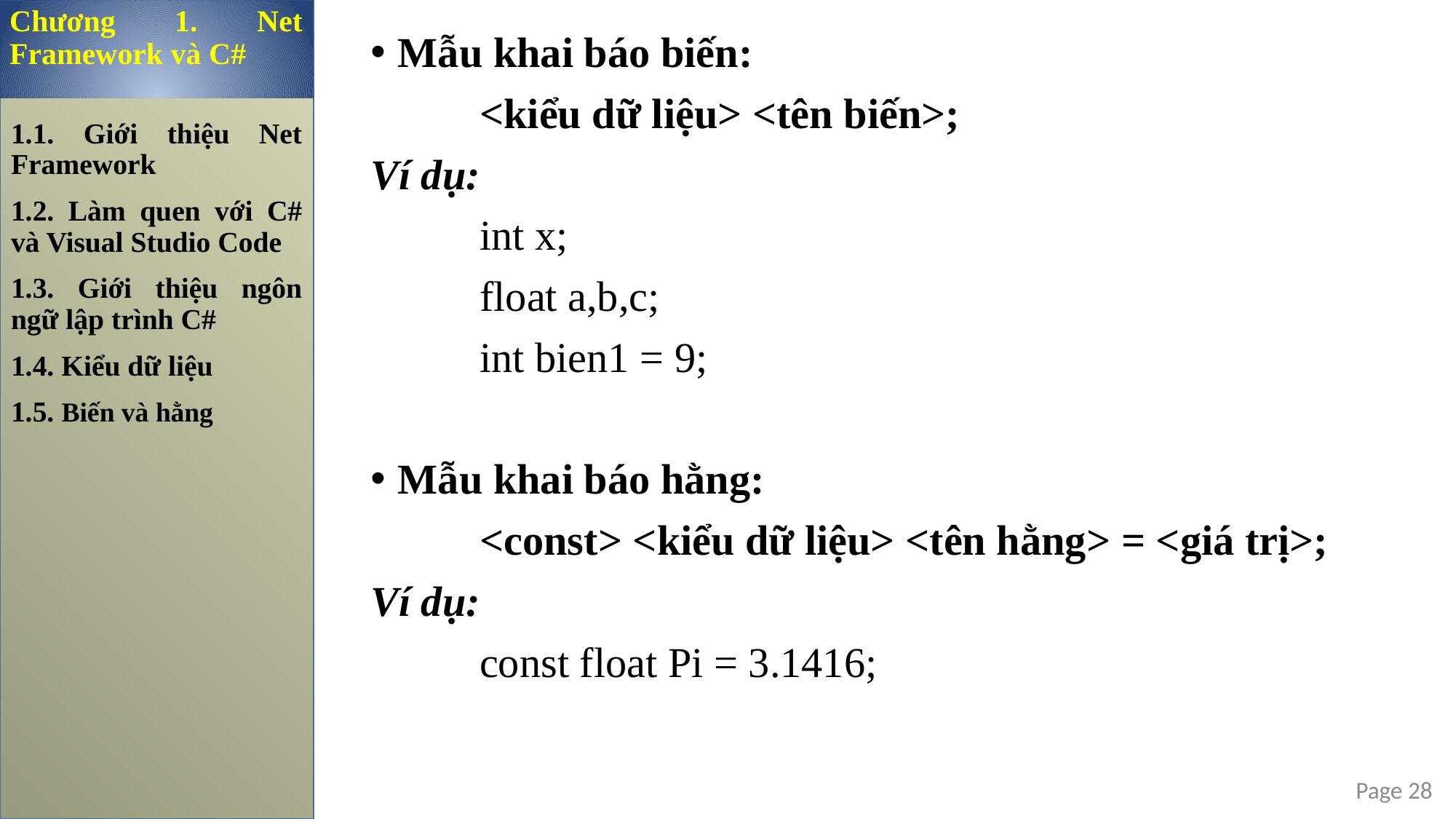

Chương 1. Net Framework và C#
Mẫu khai báo biến:
	<kiểu dữ liệu> <tên biến>;
Ví dụ:
	int x;
	float a,b,c;
	int bien1 = 9;

Mẫu khai báo hằng:
	<const> <kiểu dữ liệu> <tên hằng> = <giá trị>;
Ví dụ:
	const float Pi = 3.1416;
1.1. Giới thiệu Net Framework
1.2. Làm quen với C# và Visual Studio Code
1.3. Giới thiệu ngôn ngữ lập trình C#
1.4. Kiểu dữ liệu
1.5. Biến và hằng
Page 28